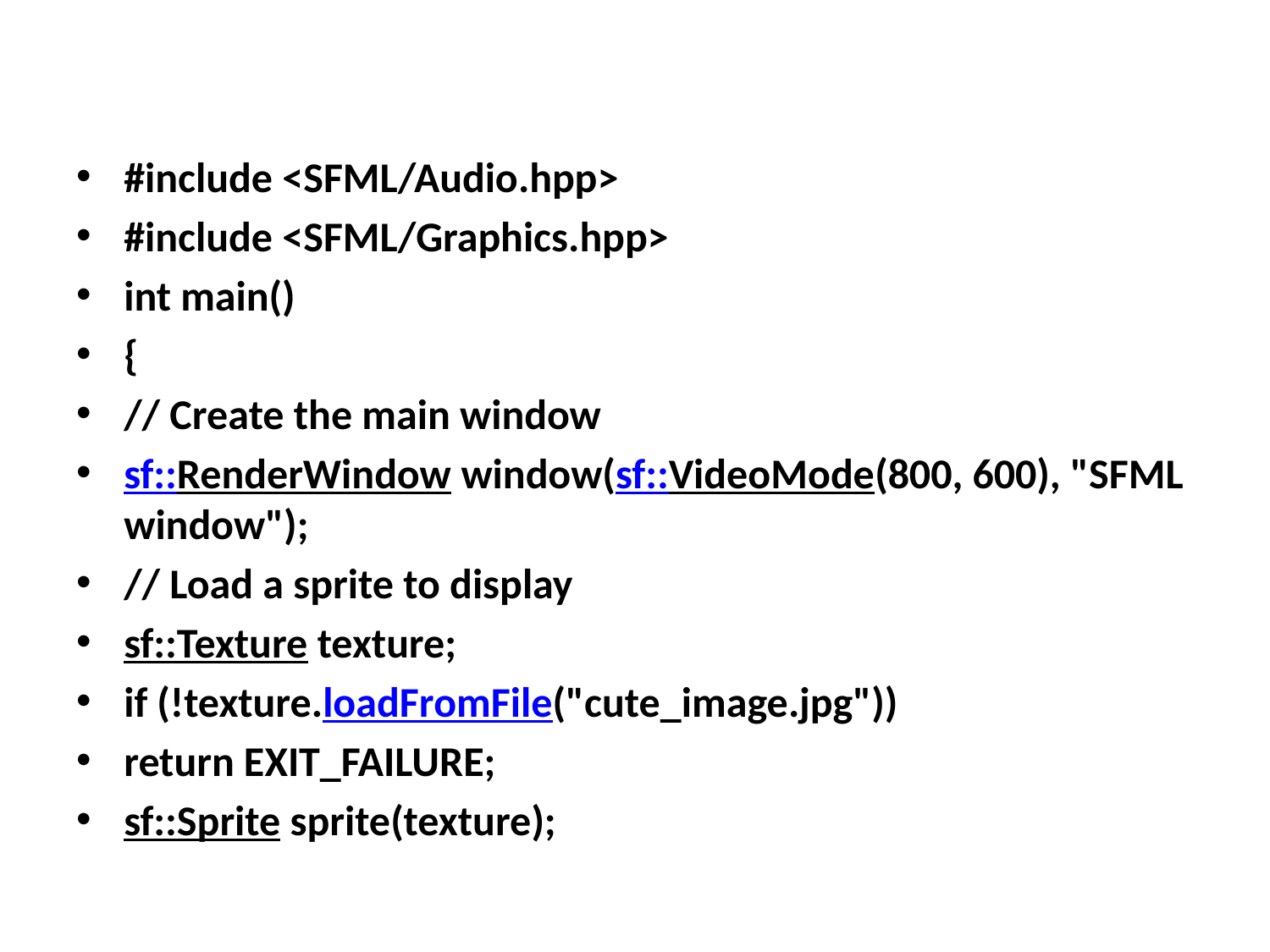

#include <SFML/Audio.hpp>
#include <SFML/Graphics.hpp>
int main()
{
// Create the main window
sf::RenderWindow window(sf::VideoMode(800, 600), "SFML window");
// Load a sprite to display
sf::Texture texture;
if (!texture.loadFromFile("cute_image.jpg"))
return EXIT_FAILURE;
sf::Sprite sprite(texture);